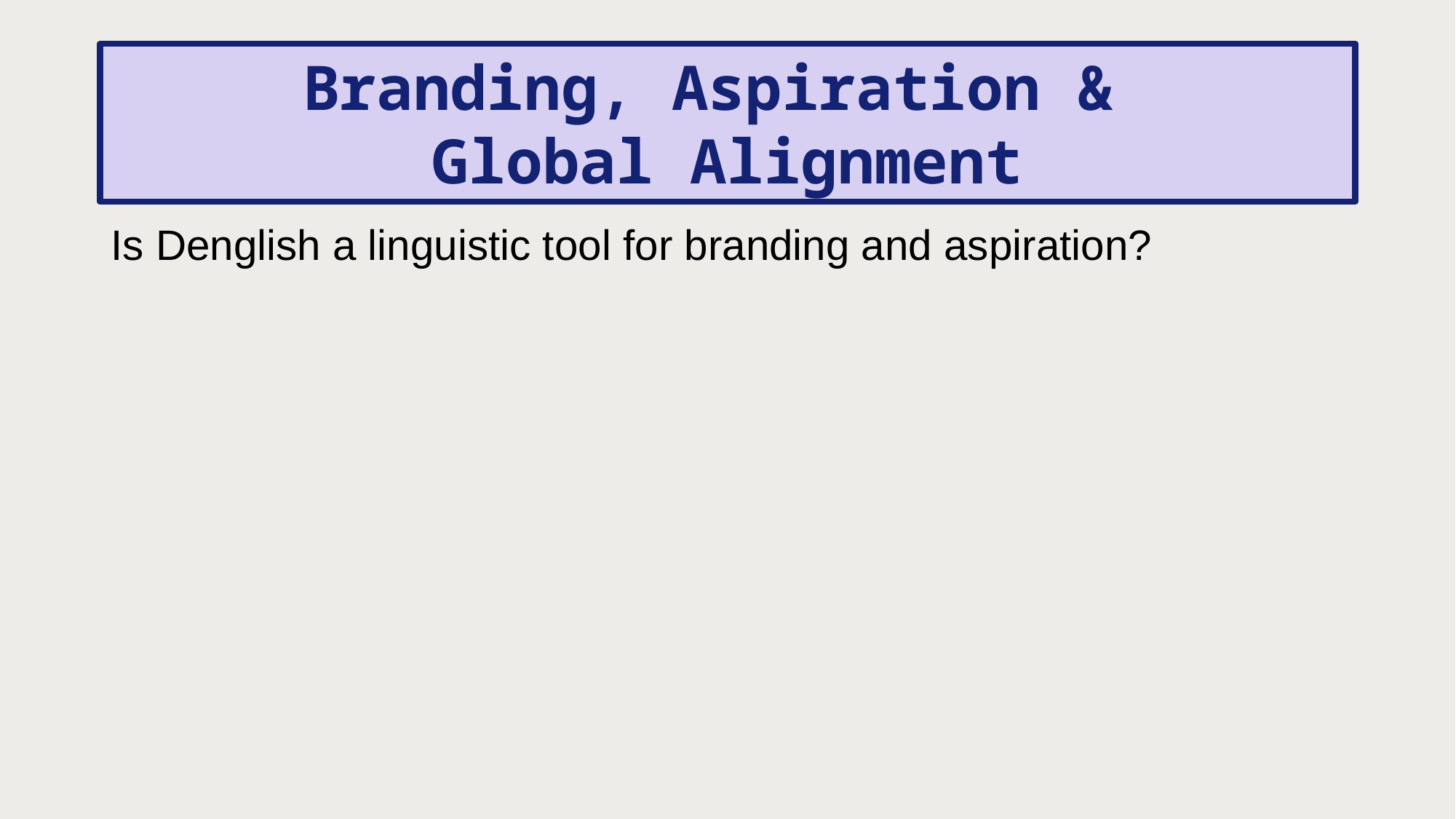

# Branding, Aspiration & Global Alignment
Is Denglish a linguistic tool for branding and aspiration?